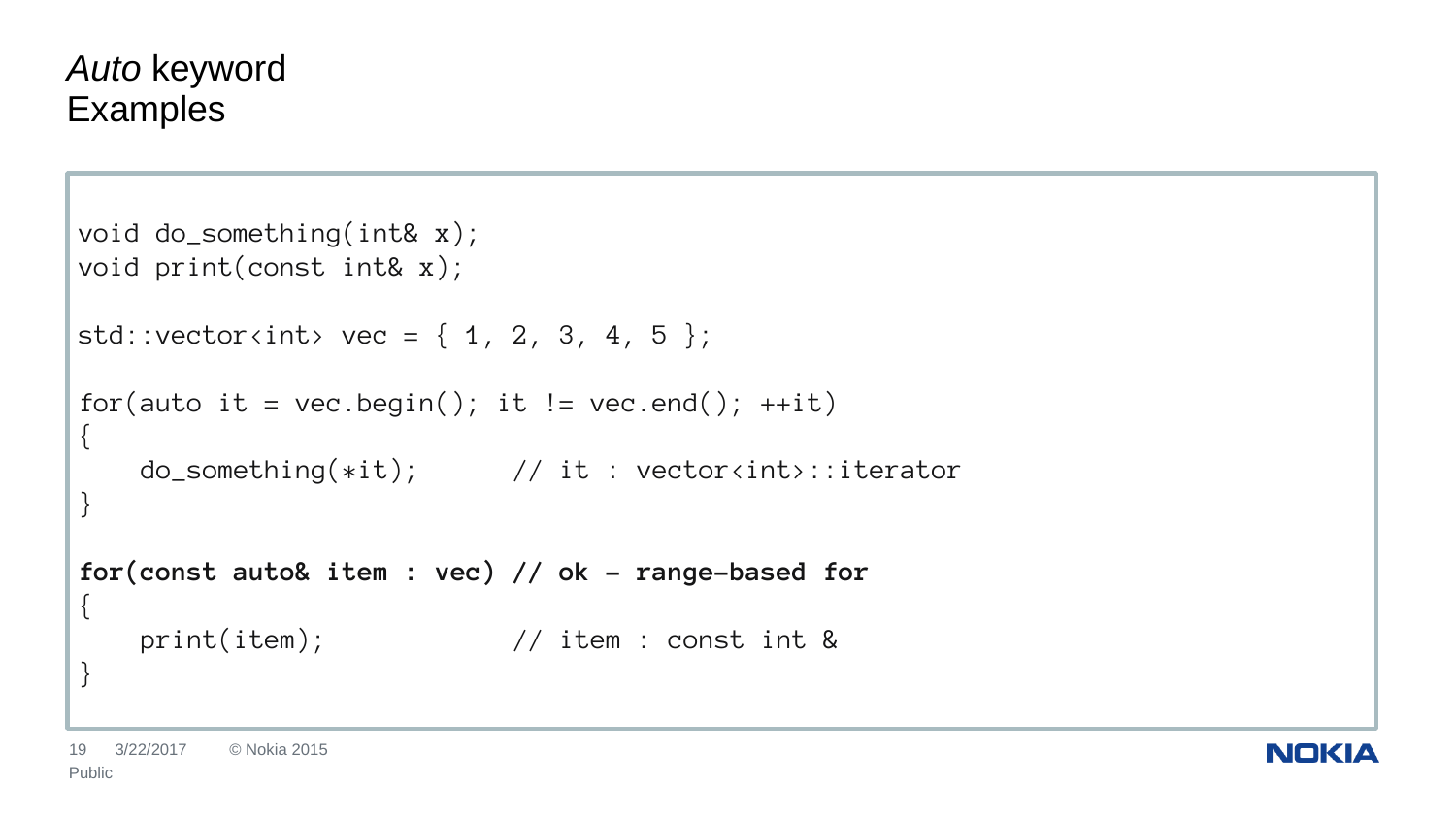

Auto keyword
Examples
void do_something(int& x);
void print(const int& x);

std::vector<int> vec = { 1, 2, 3, 4, 5 };

for(auto it = vec.begin(); it != vec.end(); ++it)
{
    do_something(*it);      // it : vector<int>::iterator
}

for(const auto& item : vec) // ok – range-based for
{
    print(item);            // item : const int &
}